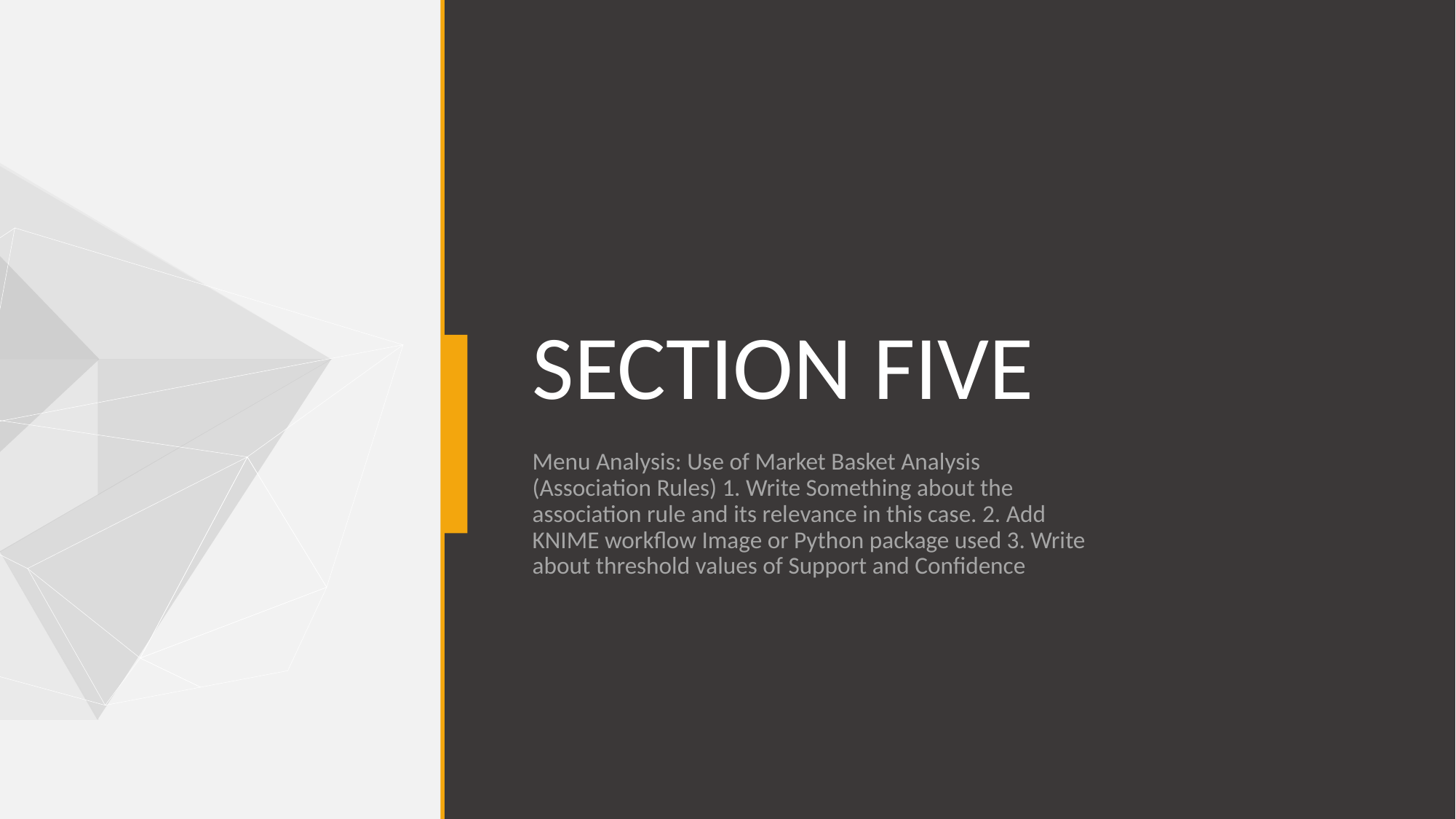

# SECTION FIVE
Menu Analysis: Use of Market Basket Analysis (Association Rules) 1. Write Something about the association rule and its relevance in this case. 2. Add KNIME workflow Image or Python package used 3. Write about threshold values of Support and Confidence